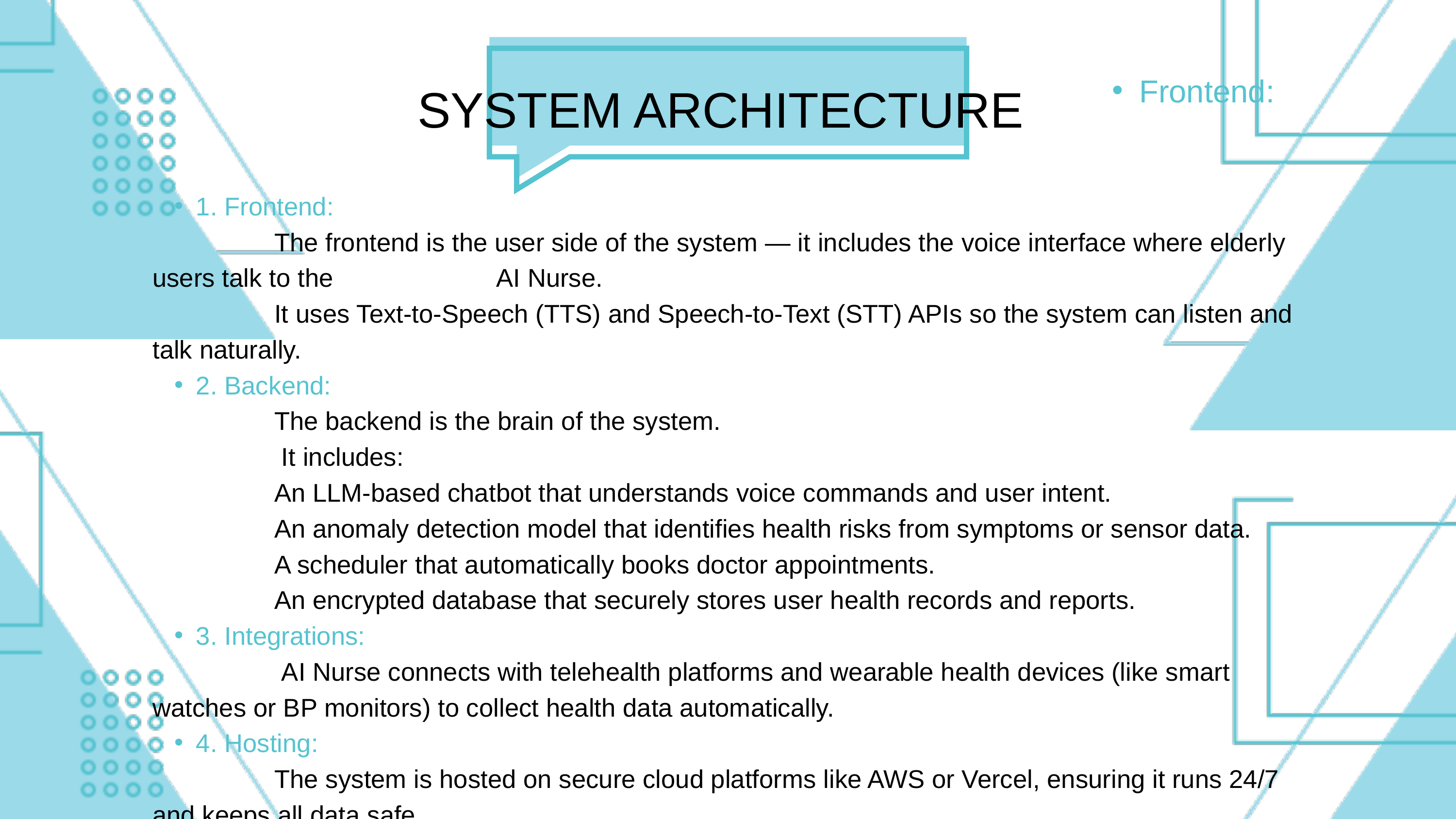

Frontend:
SYSTEM ARCHITECTURE
1. Frontend:
                 The frontend is the user side of the system — it includes the voice interface where elderly users talk to the                       AI Nurse.
                 It uses Text-to-Speech (TTS) and Speech-to-Text (STT) APIs so the system can listen and talk naturally.
2. Backend:
                 The backend is the brain of the system.
                  It includes:
                 An LLM-based chatbot that understands voice commands and user intent.
                 An anomaly detection model that identifies health risks from symptoms or sensor data.
                 A scheduler that automatically books doctor appointments.
                 An encrypted database that securely stores user health records and reports.
3. Integrations:
                  AI Nurse connects with telehealth platforms and wearable health devices (like smart watches or BP monitors) to collect health data automatically.
4. Hosting:
                 The system is hosted on secure cloud platforms like AWS or Vercel, ensuring it runs 24/7 and keeps all data safe.